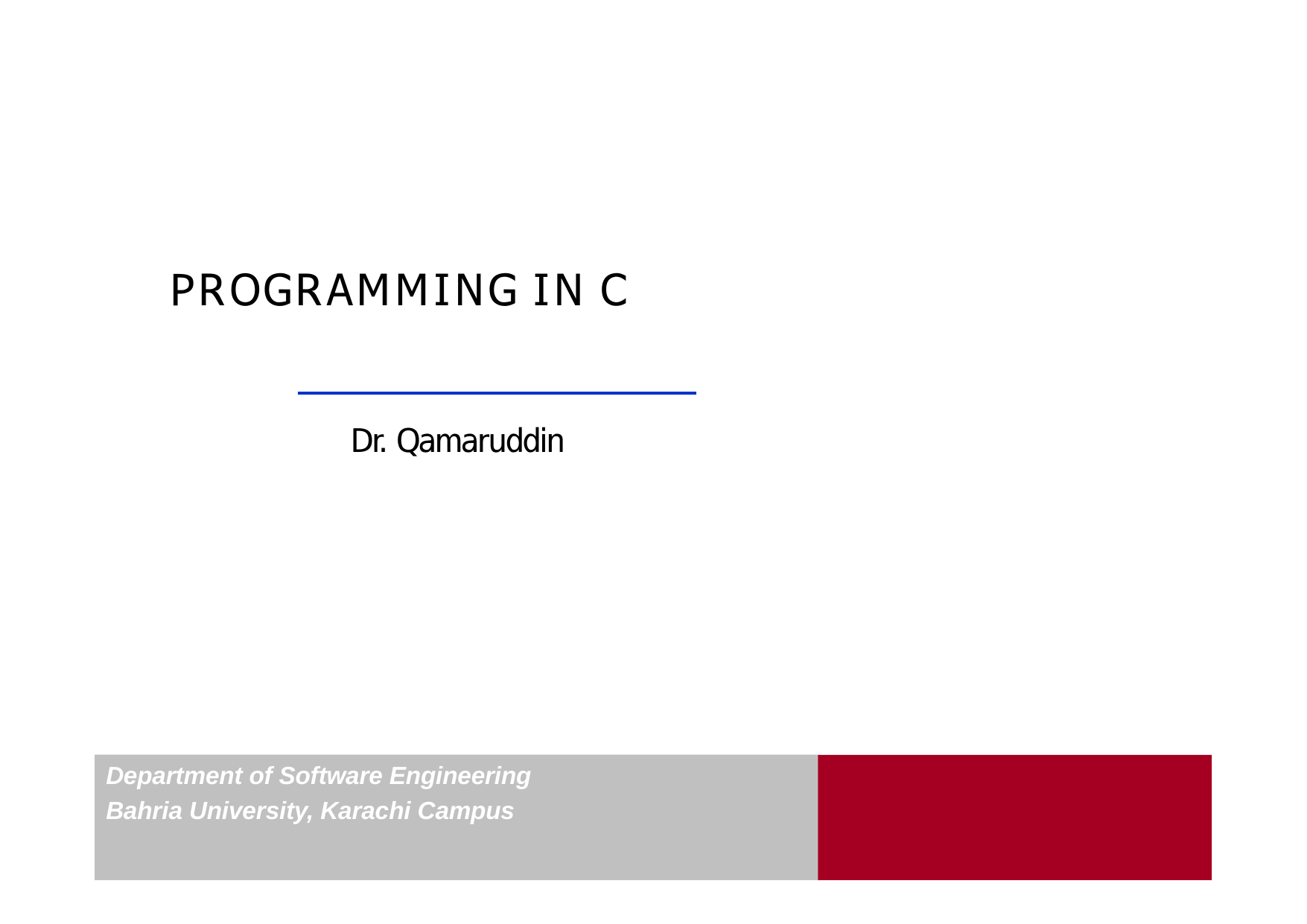

# PROGRAMMING IN C

Dr. Qamaruddin

Department of Software Engineering
Bahria University, Karachi Campus